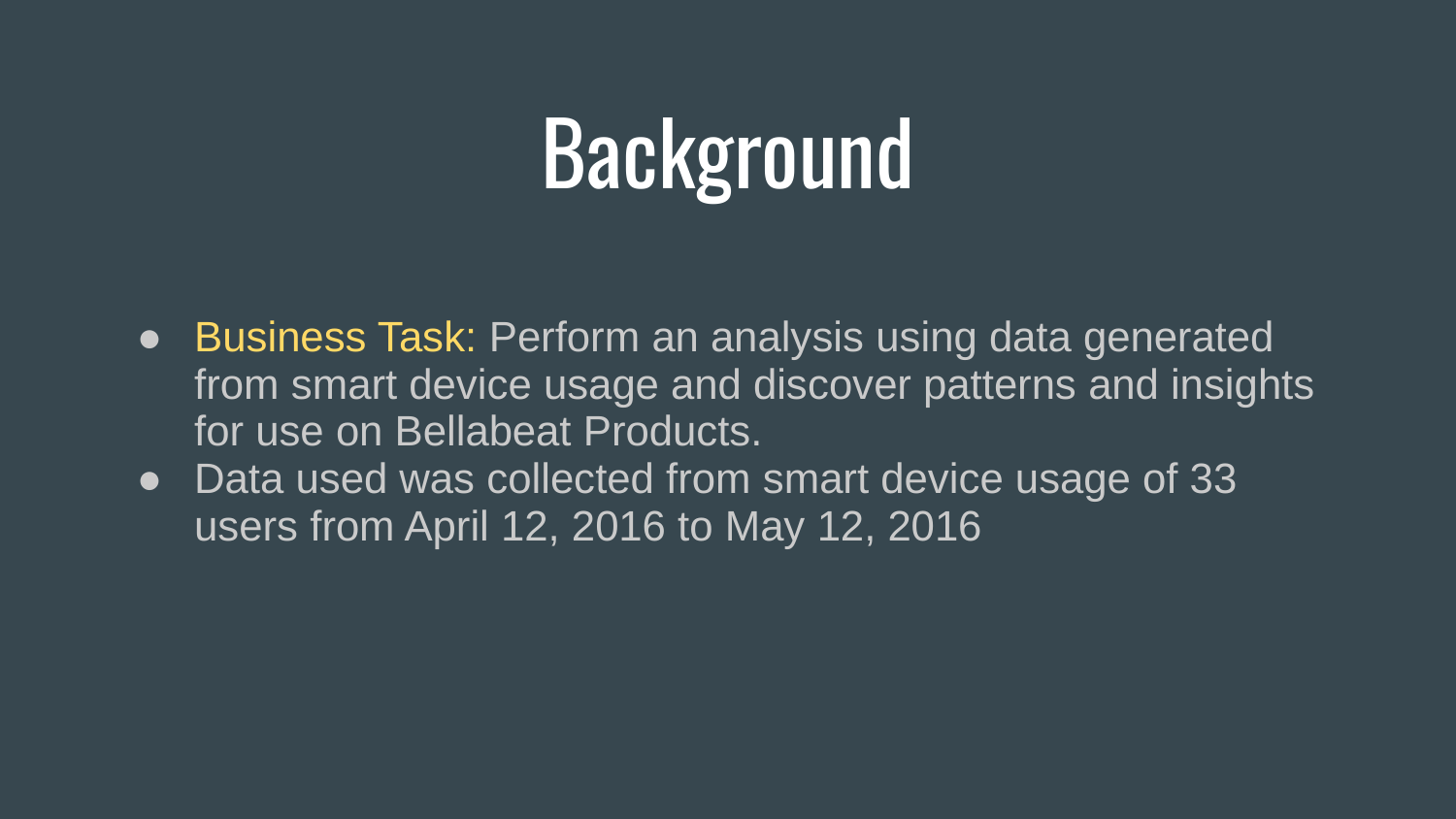

# Background
Business Task: Perform an analysis using data generated from smart device usage and discover patterns and insights for use on Bellabeat Products.
Data used was collected from smart device usage of 33 users from April 12, 2016 to May 12, 2016